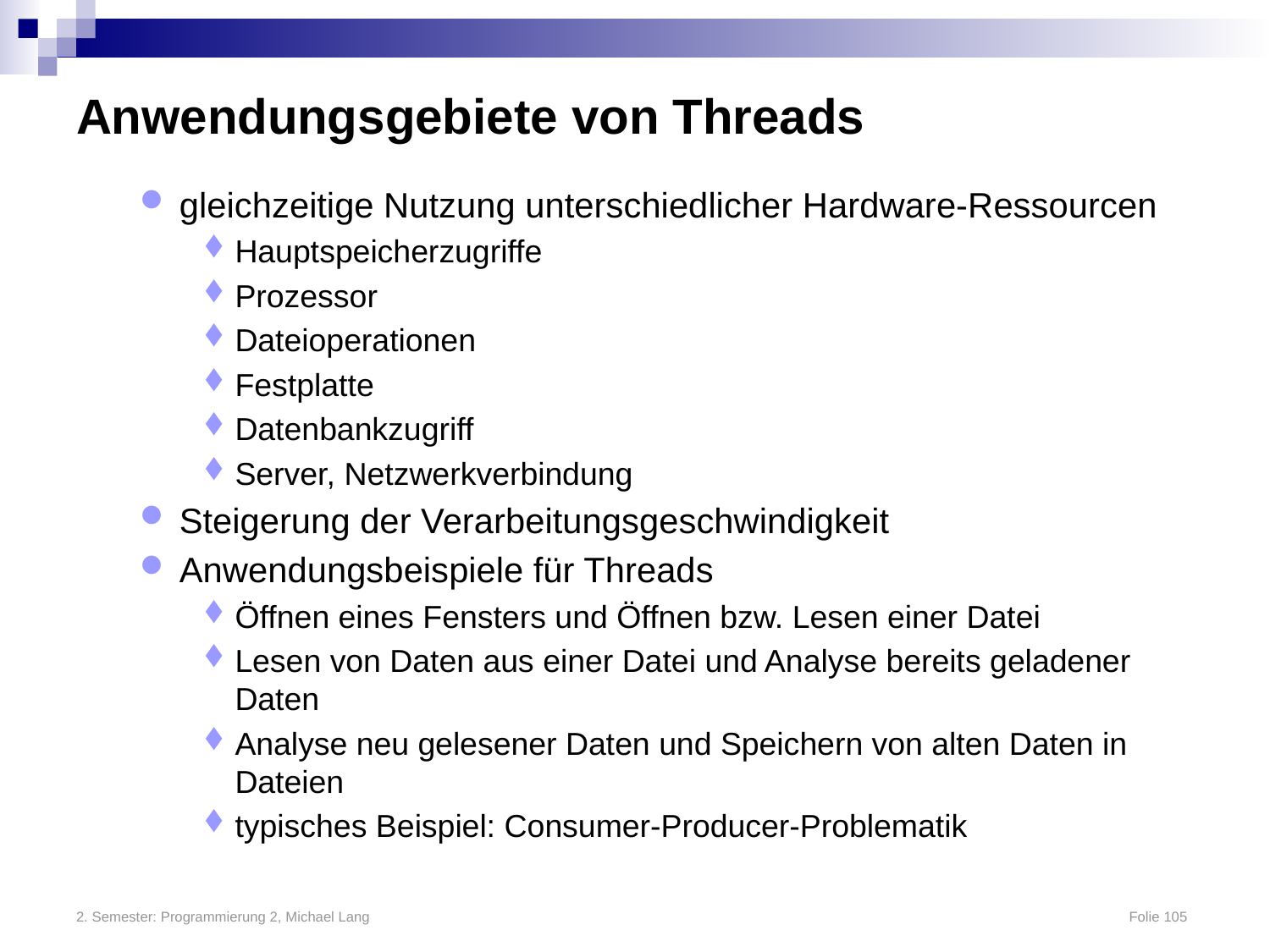

# Anwendungsgebiete von Threads
gleichzeitige Nutzung unterschiedlicher Hardware-Ressourcen
Hauptspeicherzugriffe
Prozessor
Dateioperationen
Festplatte
Datenbankzugriff
Server, Netzwerkverbindung
Steigerung der Verarbeitungsgeschwindigkeit
Anwendungsbeispiele für Threads
Öffnen eines Fensters und Öffnen bzw. Lesen einer Datei
Lesen von Daten aus einer Datei und Analyse bereits geladener Daten
Analyse neu gelesener Daten und Speichern von alten Daten in Dateien
typisches Beispiel: Consumer-Producer-Problematik
2. Semester: Programmierung 2, Michael Lang	Folie 105